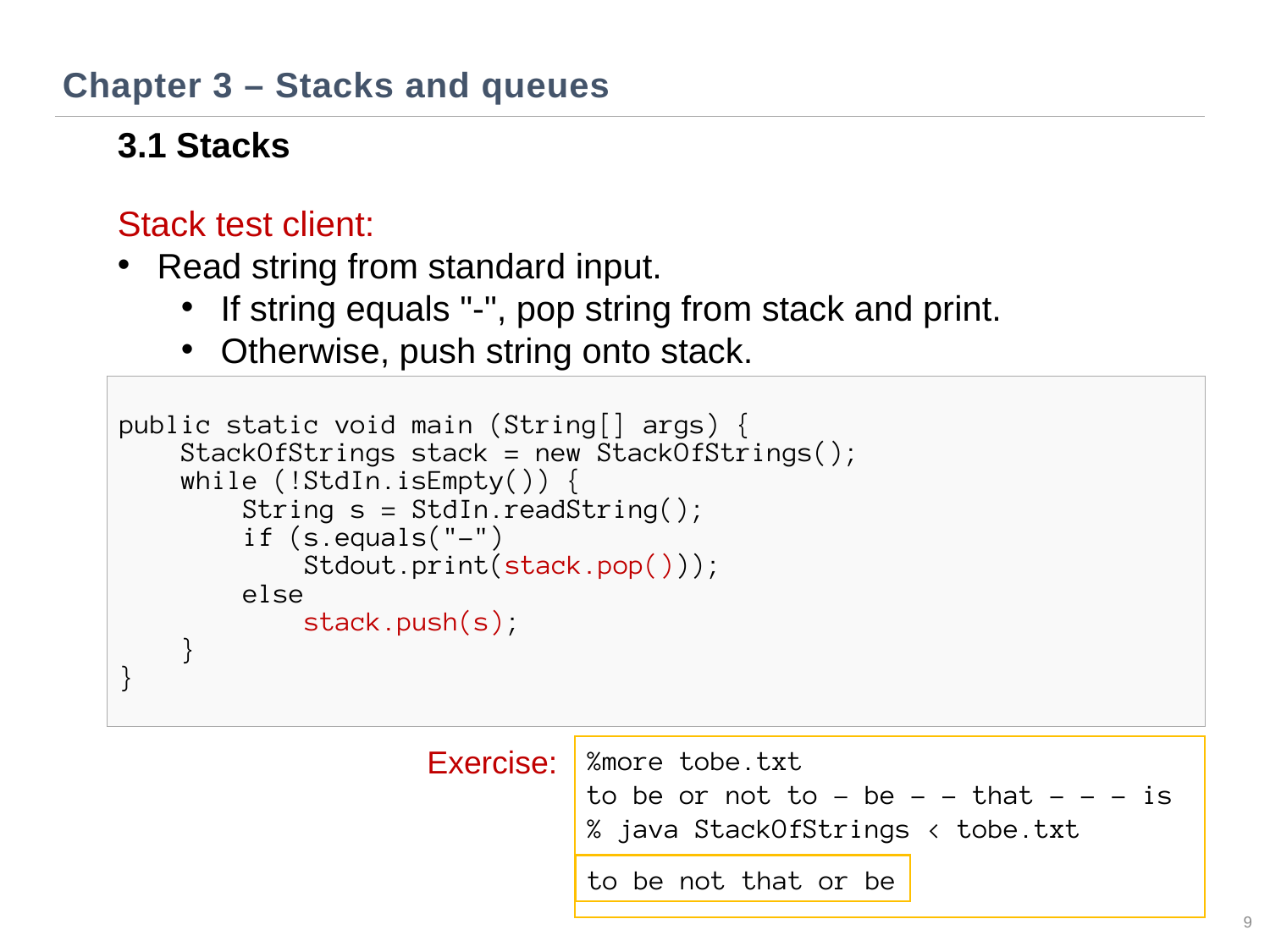

Chapter 3 – Stacks and queues
3.1 Stacks
Stack test client:
Read string from standard input.
If string equals "-", pop string from stack and print.
Otherwise, push string onto stack.
| public static void main (String[] args) { StackOfStrings stack = new StackOfStrings(); while (!StdIn.isEmpty()) { String s = StdIn.readString(); if (s.equals("-") Stdout.print(stack.pop())); else stack.push(s); } } |
| --- |
Exercise:
%more tobe.txt
to be or not to – be - - that - - - is
% java StackOfStrings < tobe.txt

to be not that or be
9